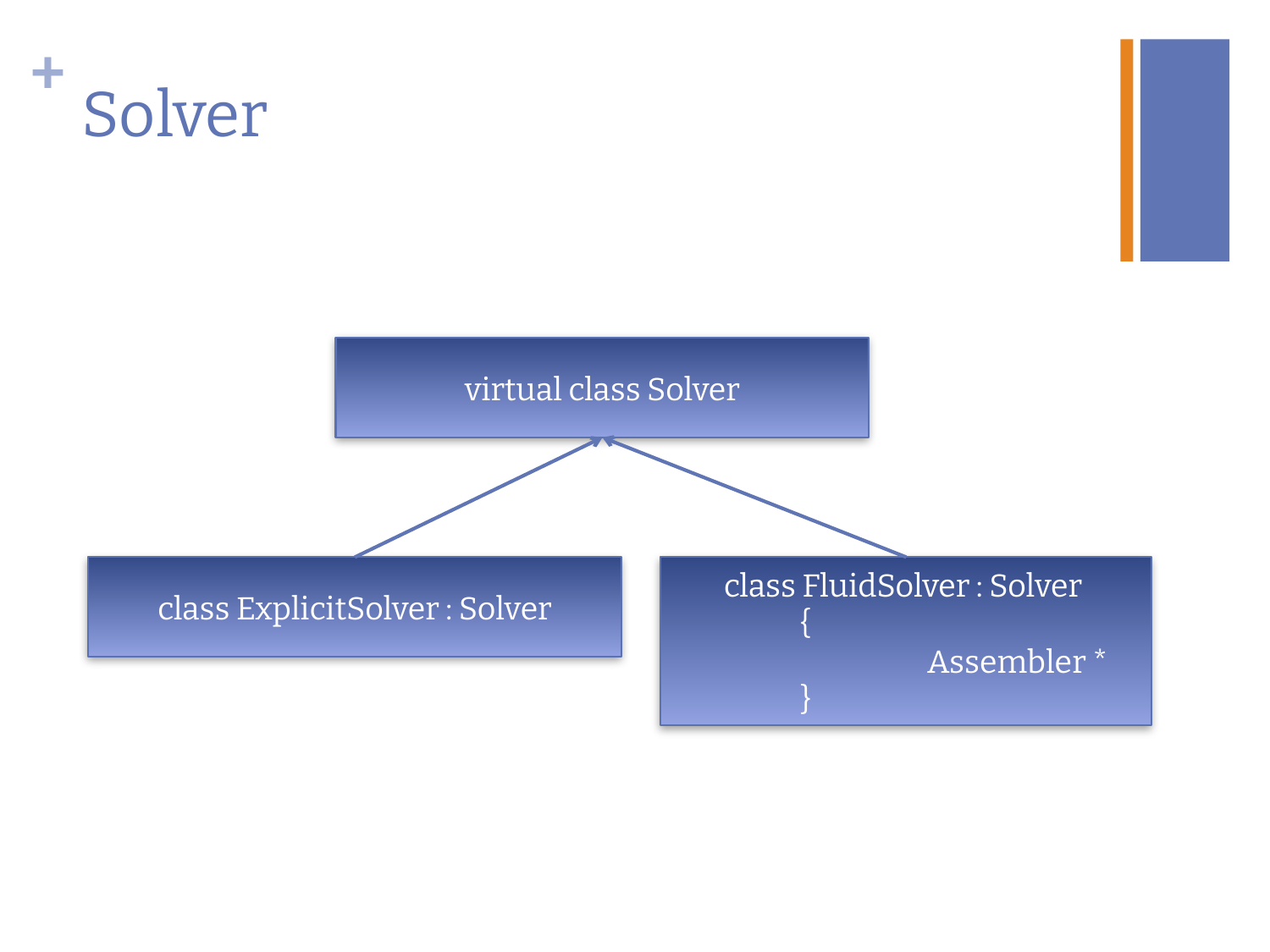

# Solver

virtual class Solver
class ExplicitSolver : Solver
class FluidSolver : Solver
	{
		Assembler *
	}